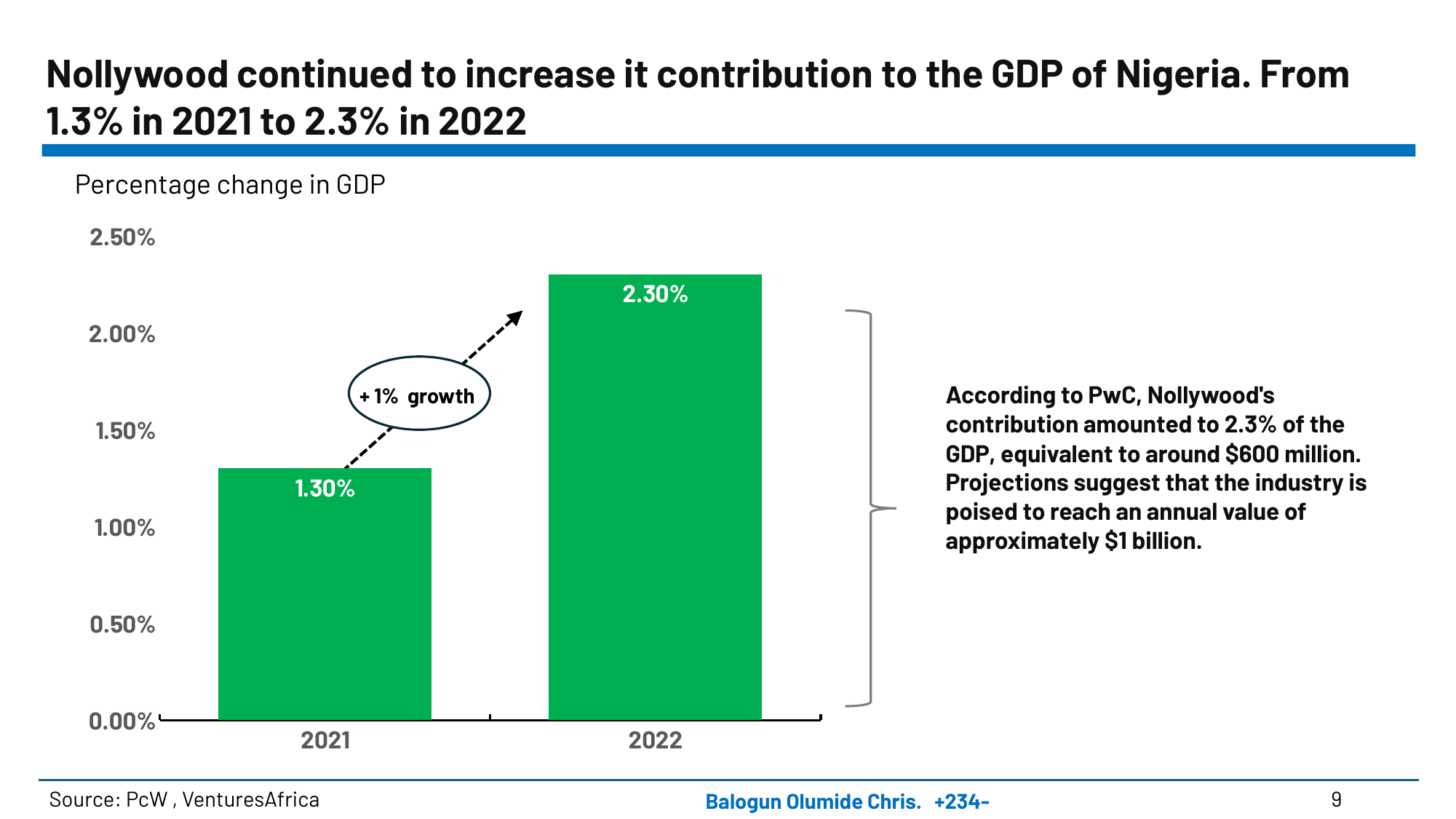

Nollywood continued to increase it contribution to the GDP of Nigeria. From 1.3% in 2021 to 2.3% in 2022

Percentage change in GDP

### Chart

| Category | GDP(%) |
|---|---|
| 2021 | 0.013 |
| 2022 | 0.023 |

According to PwC, Nollywood's contribution amounted to 2.3% of the GDP, equivalent to around $600 million. Projections suggest that the industry is poised to reach an annual value of approximately $1 billion.
+ 1%  growth

Source: PcW , VenturesAfrica
9
Balogun Olumide Chris.   +234-8065060691